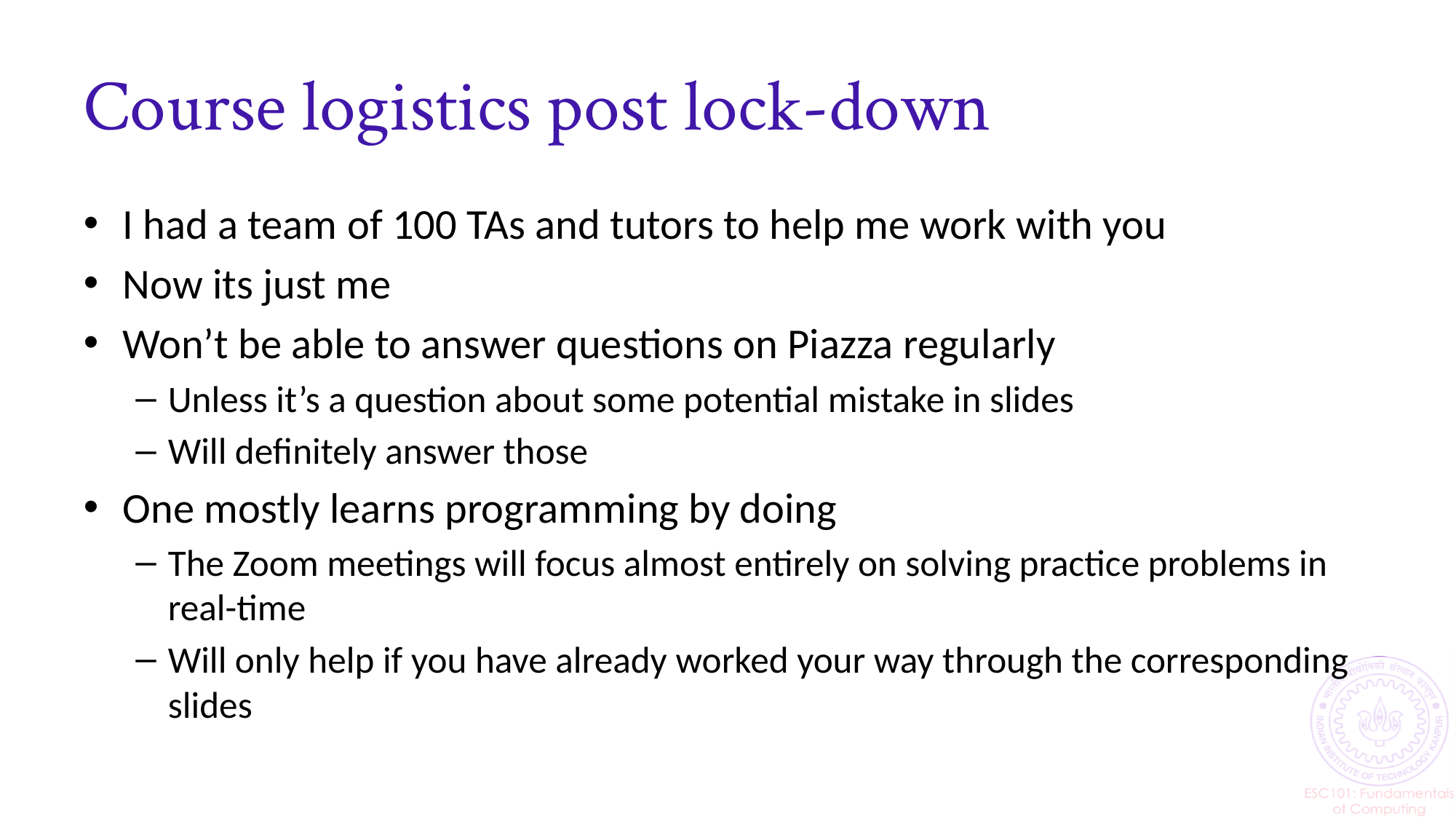

# Course logistics post lock-down
I had a team of 100 TAs and tutors to help me work with you
Now its just me
Won’t be able to answer questions on Piazza regularly
Unless it’s a question about some potential mistake in slides
Will definitely answer those
One mostly learns programming by doing
The Zoom meetings will focus almost entirely on solving practice problems in real-time
Will only help if you have already worked your way through the corresponding slides
10